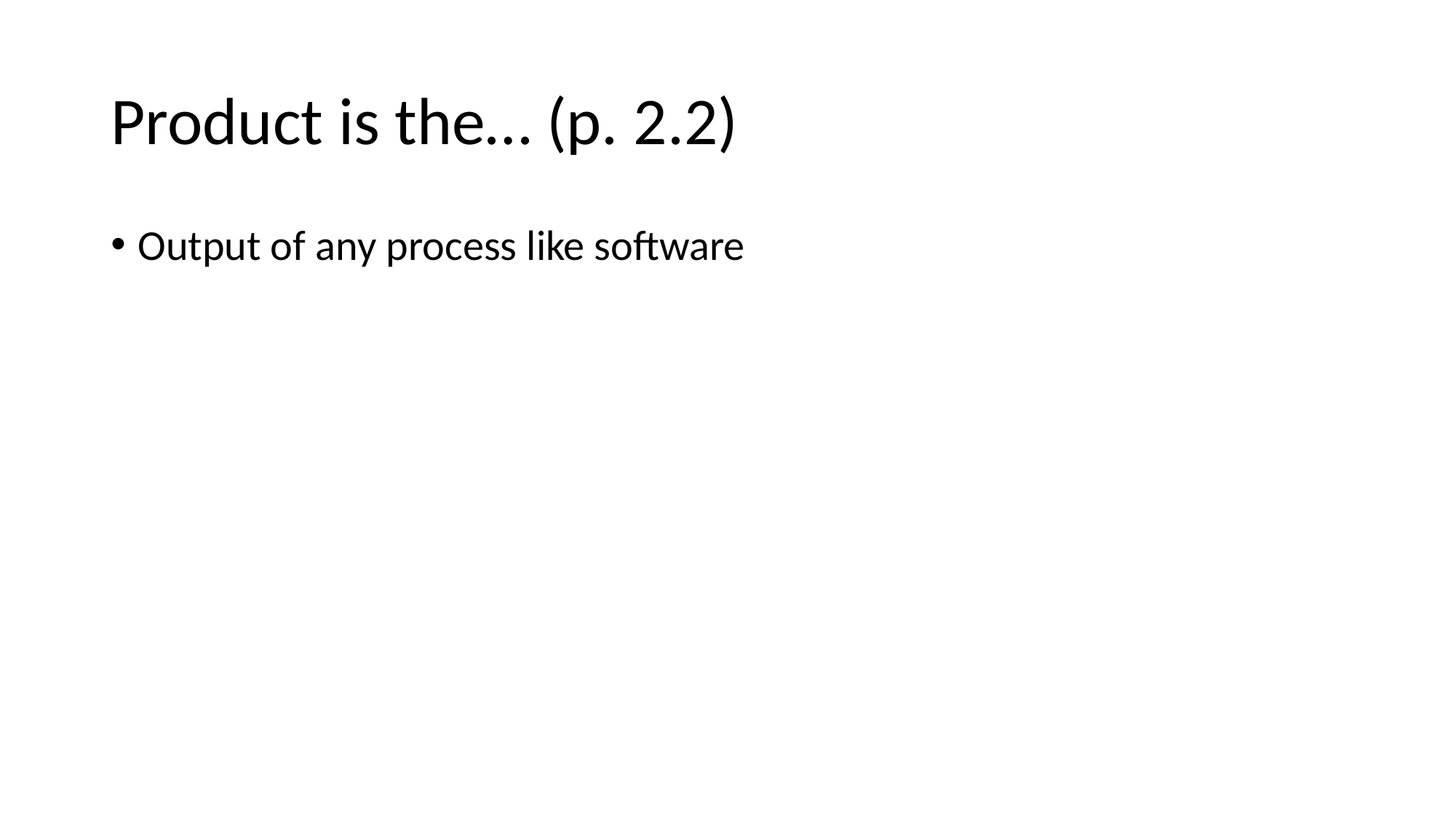

# Product is the… (p. 2.2)
Output of any process like software
12